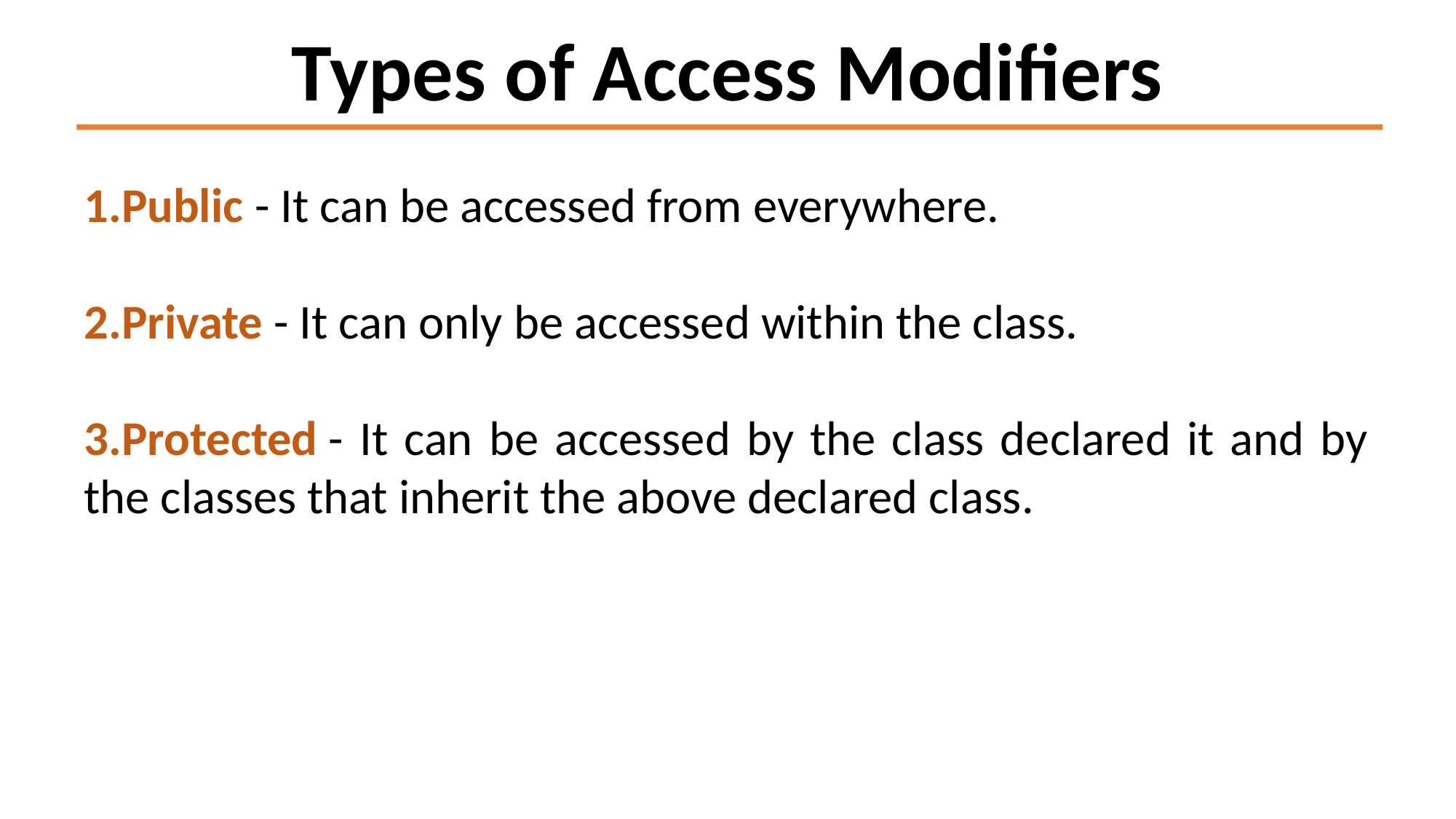

Types of Access Modifiers

Public - It can be accessed from everywhere.

Private - It can only be accessed within the class.

Protected - It can be accessed by the class declared it and by the classes that inherit the above declared class.